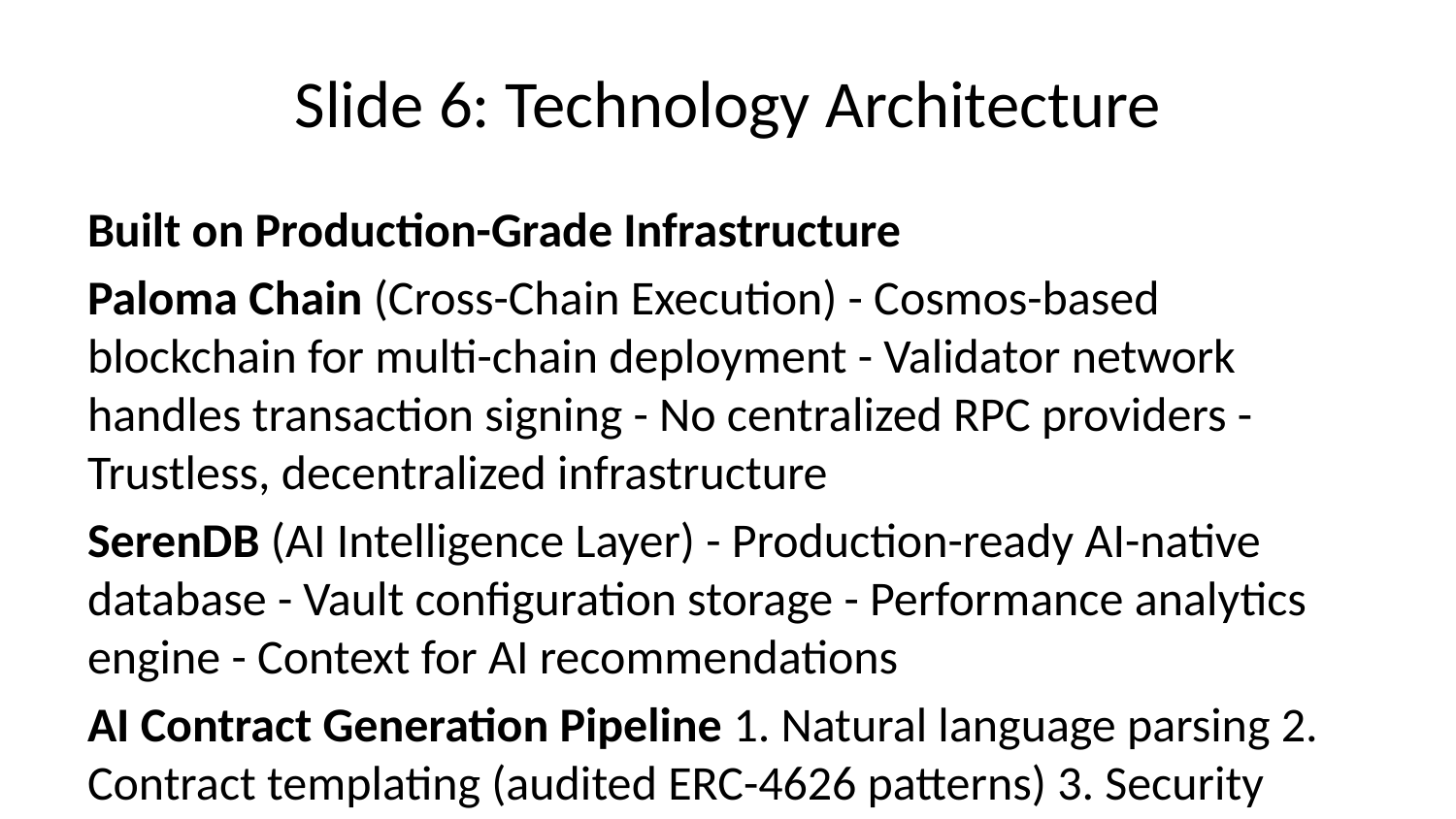

# Slide 6: Technology Architecture
Built on Production-Grade Infrastructure
Paloma Chain (Cross-Chain Execution) - Cosmos-based blockchain for multi-chain deployment - Validator network handles transaction signing - No centralized RPC providers - Trustless, decentralized infrastructure
SerenDB (AI Intelligence Layer) - Production-ready AI-native database - Vault configuration storage - Performance analytics engine - Context for AI recommendations
AI Contract Generation Pipeline 1. Natural language parsing 2. Contract templating (audited ERC-4626 patterns) 3. Security validation 4. Gas optimization 5. Multi-language output (Solidity, Vyper, CosmWasm)